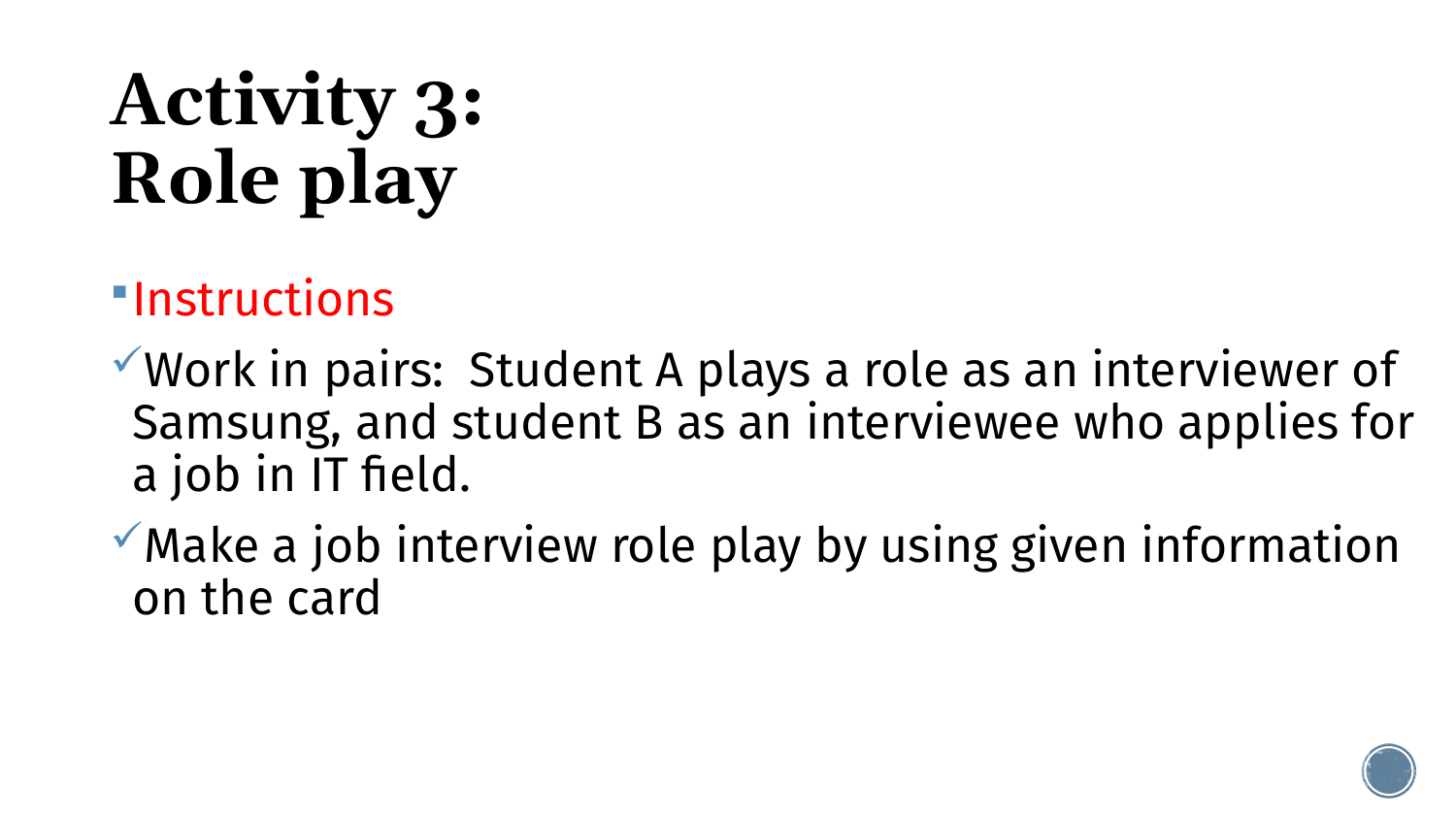

# Activity 3: Role play

Instructions
Work in pairs:  Student A plays a role as an interviewer of Samsung, and student B as an interviewee who applies for a job in IT field.
Make a job interview role play by using given information on the card